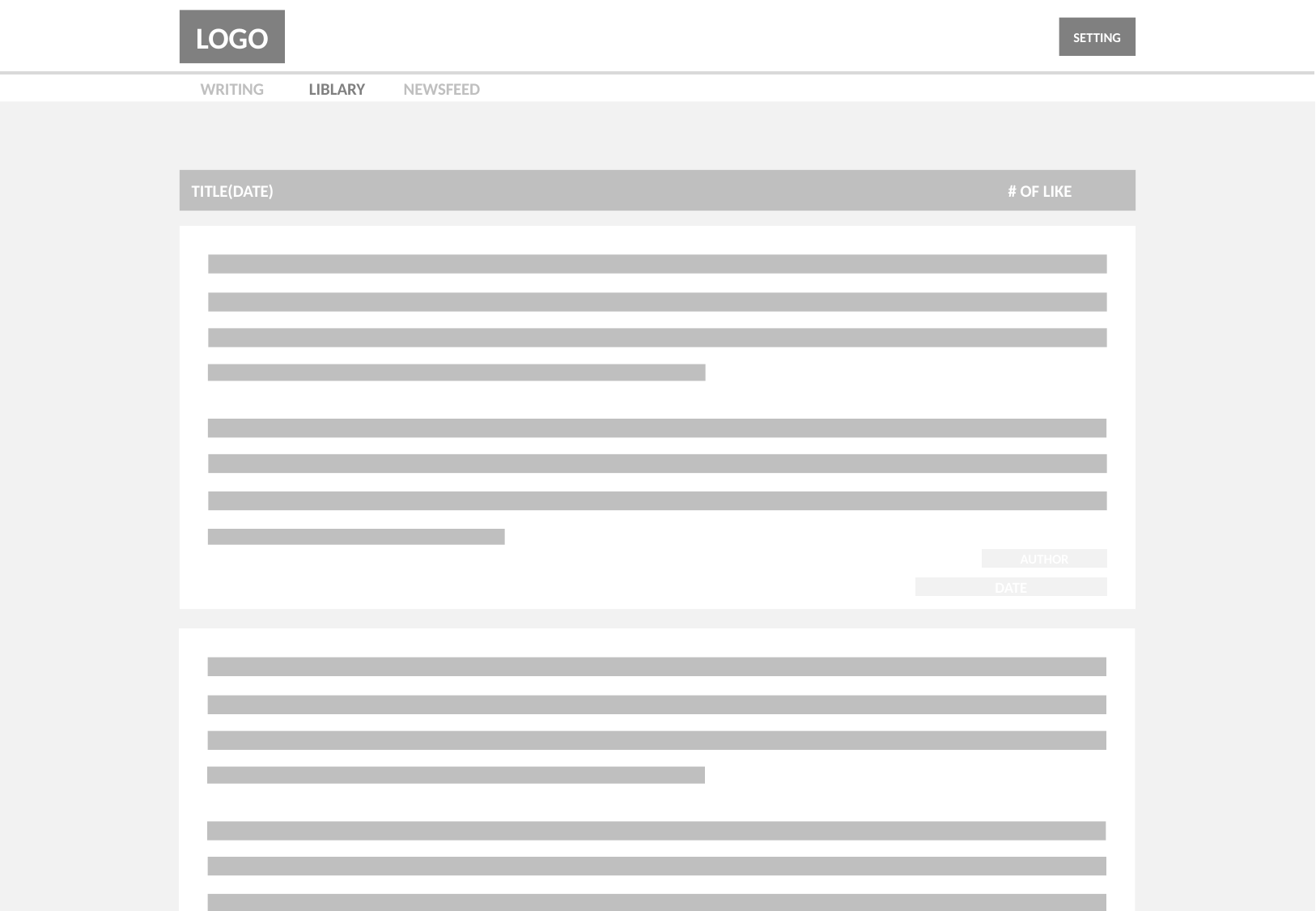

LOGO
SETTING
WRITING
LIBLARY
NEWSFEED

# OF LIKE
TITLE(DATE)

AUTHOR
DATE

AUTHOR
DATE